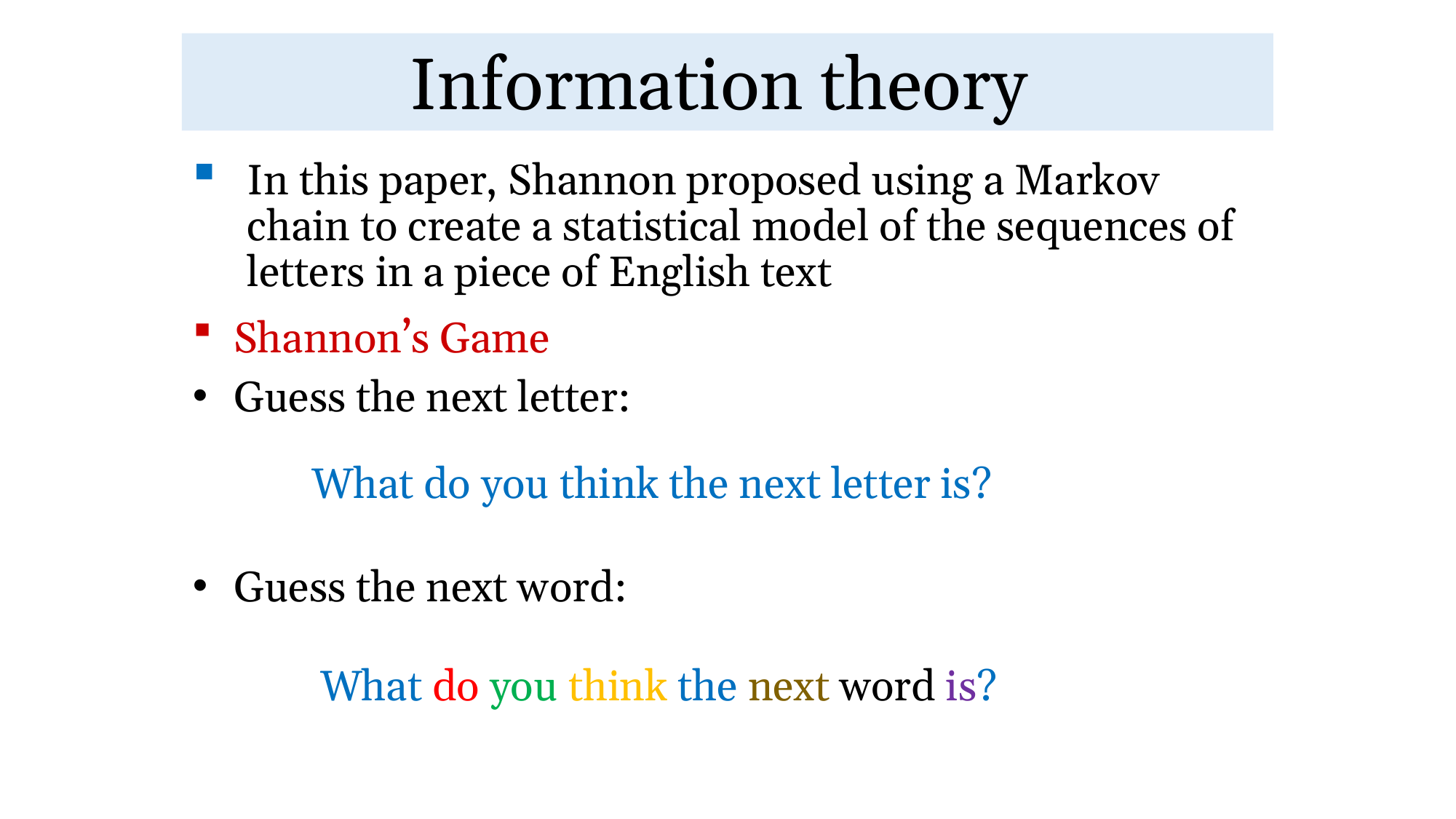

# Information theory
In this paper, Shannon proposed using a Markov chain to create a statistical model of the sequences of letters in a piece of English text

Shannon’s Game
Guess the next letter:

Guess the next word:

What do you think the next letter is?

What do you think the next word is?